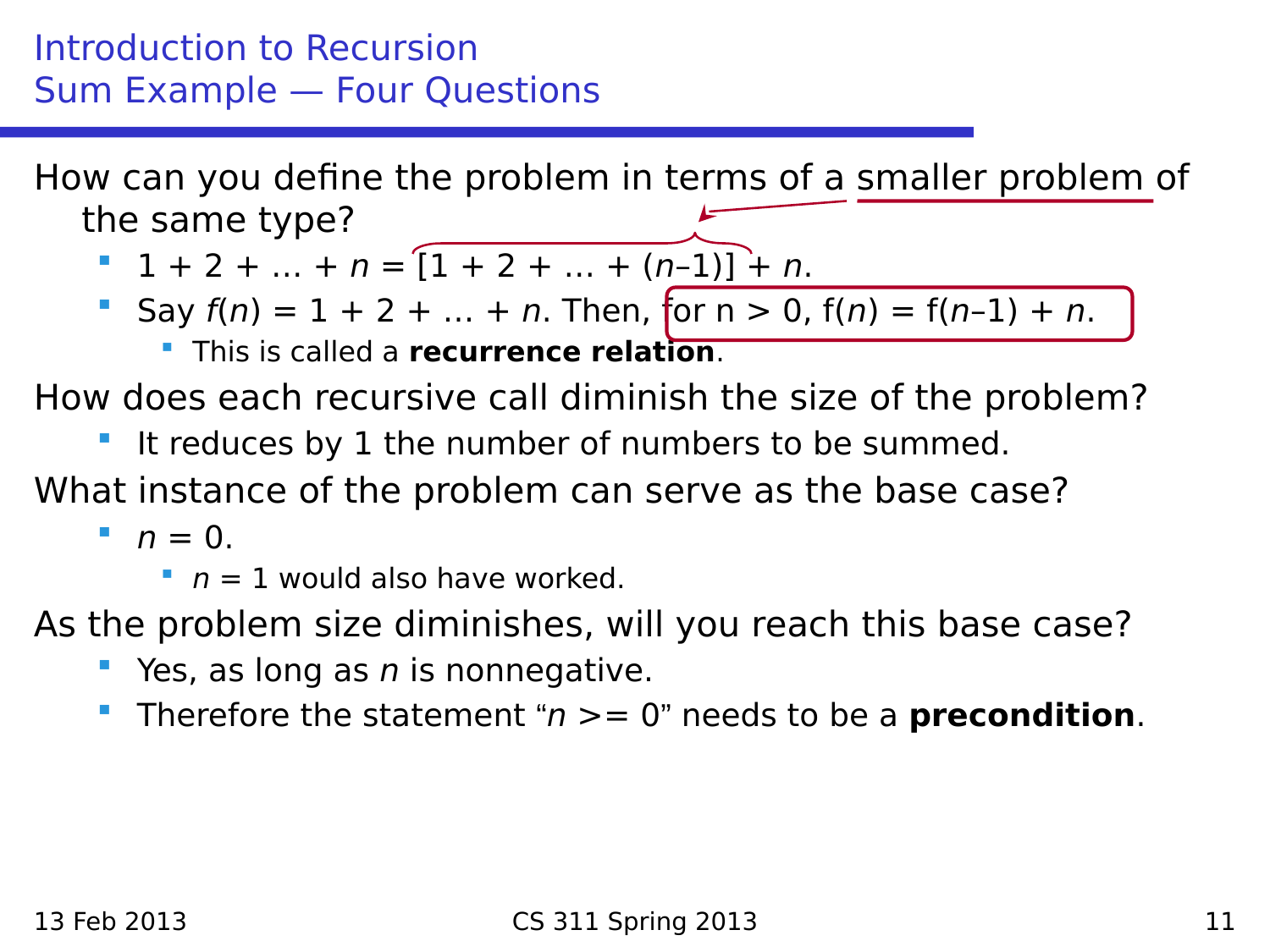

# Introduction to Recursion Sum Example — Four Questions

How can you define the problem in terms of a smaller problem of the same type?
1 + 2 + … + n = [1 + 2 + … + (n–1)] + n.
Say f(n) = 1 + 2 + … + n. Then, for n > 0, f(n) = f(n–1) + n.
This is called a recurrence relation.
How does each recursive call diminish the size of the problem?
It reduces by 1 the number of numbers to be summed.
What instance of the problem can serve as the base case?
n = 0.
n = 1 would also have worked.
As the problem size diminishes, will you reach this base case?
Yes, as long as n is nonnegative.
Therefore the statement “n >= 0” needs to be a precondition.

13 Feb 2013
CS 311 Spring 2013
11